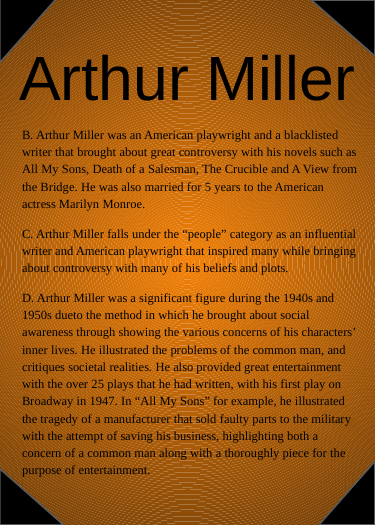

# Arthur Miller

B. Arthur Miller was an American playwright and a blacklisted writer that brought about great controversy with his novels such as All My Sons, Death of a Salesman, The Crucible and A View from the Bridge. He was also married for 5 years to the American actress Marilyn Monroe.
C. Arthur Miller falls under the “people” category as an influential writer and American playwright that inspired many while bringing about controversy with many of his beliefs and plots.
D. Arthur Miller was a significant figure during the 1940s and 1950s dueto the method in which he brought about social awareness through showing the various concerns of his characters’ inner lives. He illustrated the problems of the common man, and critiques societal realities. He also provided great entertainment with the over 25 plays that he had written, with his first play on Broadway in 1947. In “All My Sons” for example, he illustrated the tragedy of a manufacturer that sold faulty parts to the military with the attempt of saving his business, highlighting both a concern of a common man along with a thoroughly piece for the purpose of entertainment.